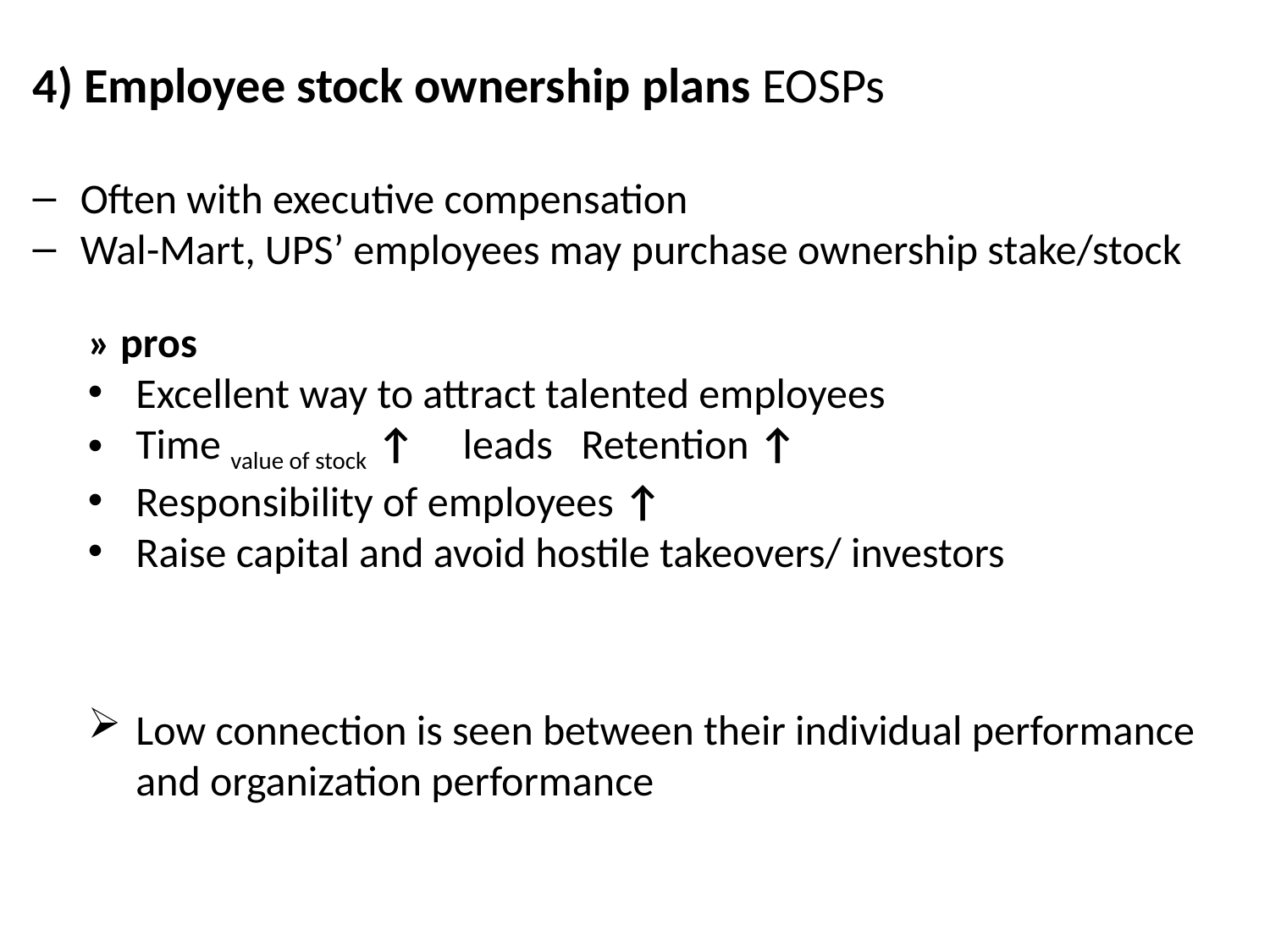

4) Employee stock ownership plans EOSPs

Often with executive compensation
Wal-Mart, UPS’ employees may purchase ownership stake/stock

» pros
Excellent way to attract talented employees
Time value of stock ↑     leads   Retention ↑
Responsibility of employees ↑
Raise capital and avoid hostile takeovers/ investors

Low connection is seen between their individual performance and organization performance